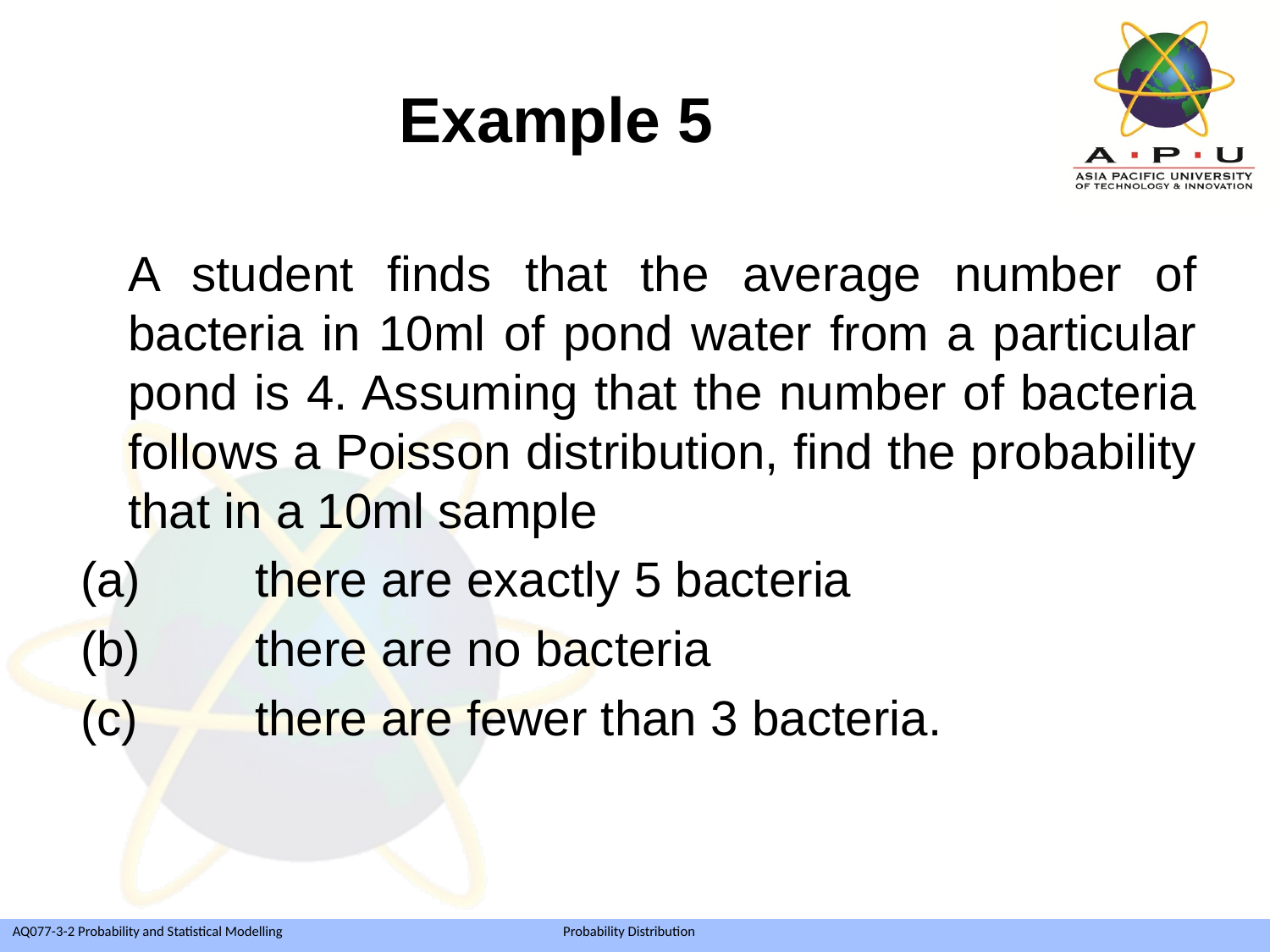

# Example 5
	A student finds that the average number of bacteria in 10ml of pond water from a particular pond is 4. Assuming that the number of bacteria follows a Poisson distribution, find the probability that in a 10ml sample
 	there are exactly 5 bacteria
 	there are no bacteria
 	there are fewer than 3 bacteria.